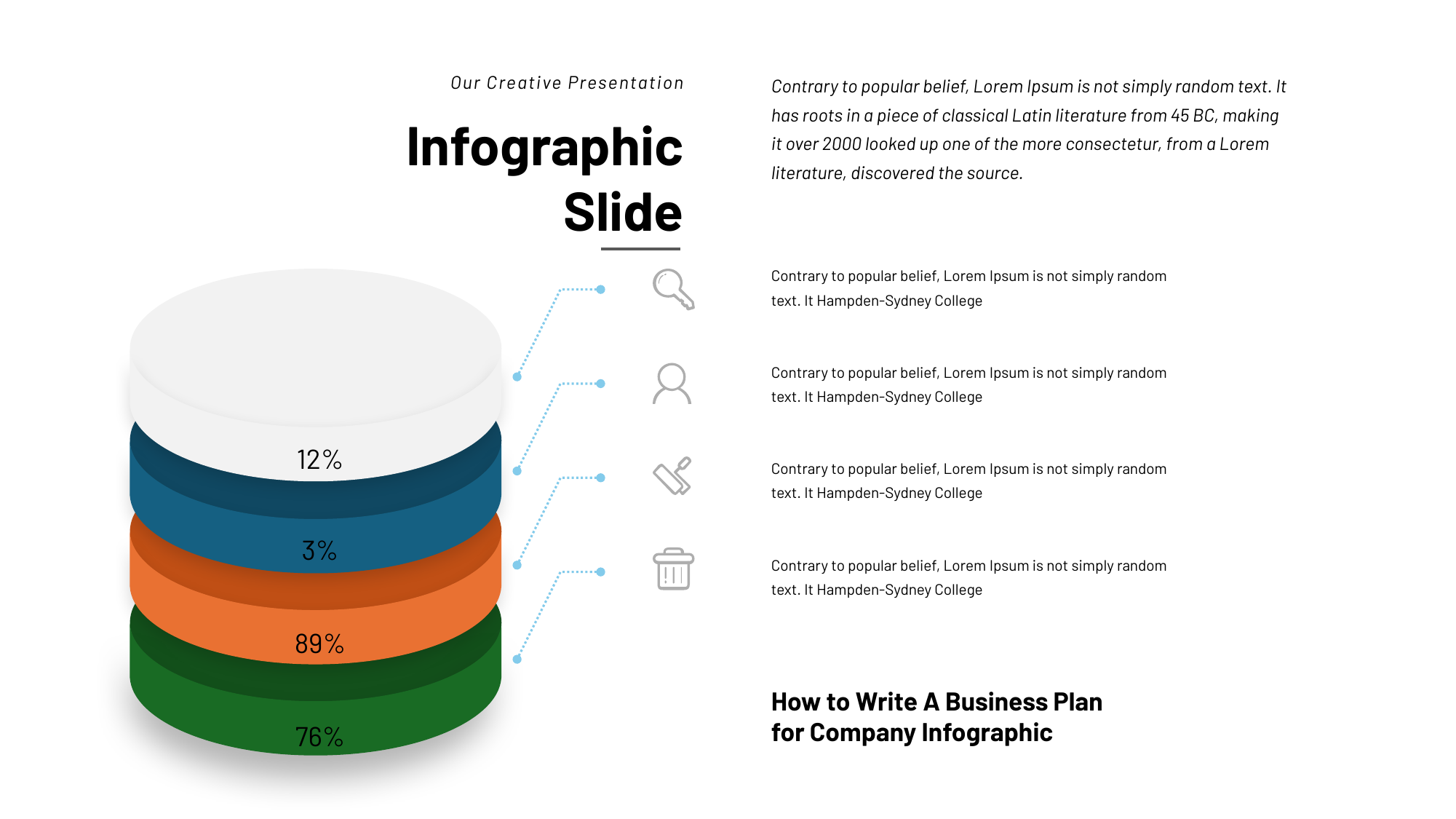

Contrary to popular belief, Lorem Ipsum is not simply random text. It has roots in a piece of classical Latin literature from 45 BC, making it over 2000 looked up one of the more consectetur, from a Lorem literature, discovered the source.
Our Creative Presentation
Infographic Slide
Contrary to popular belief, Lorem Ipsum is not simply random text. It Hampden-Sydney College

Contrary to popular belief, Lorem Ipsum is not simply random text. It Hampden-Sydney College

12%

Contrary to popular belief, Lorem Ipsum is not simply random text. It Hampden-Sydney College

3%

Contrary to popular belief, Lorem Ipsum is not simply random text. It Hampden-Sydney College

89%

How to Write A Business Plan for Company Infographic
76%